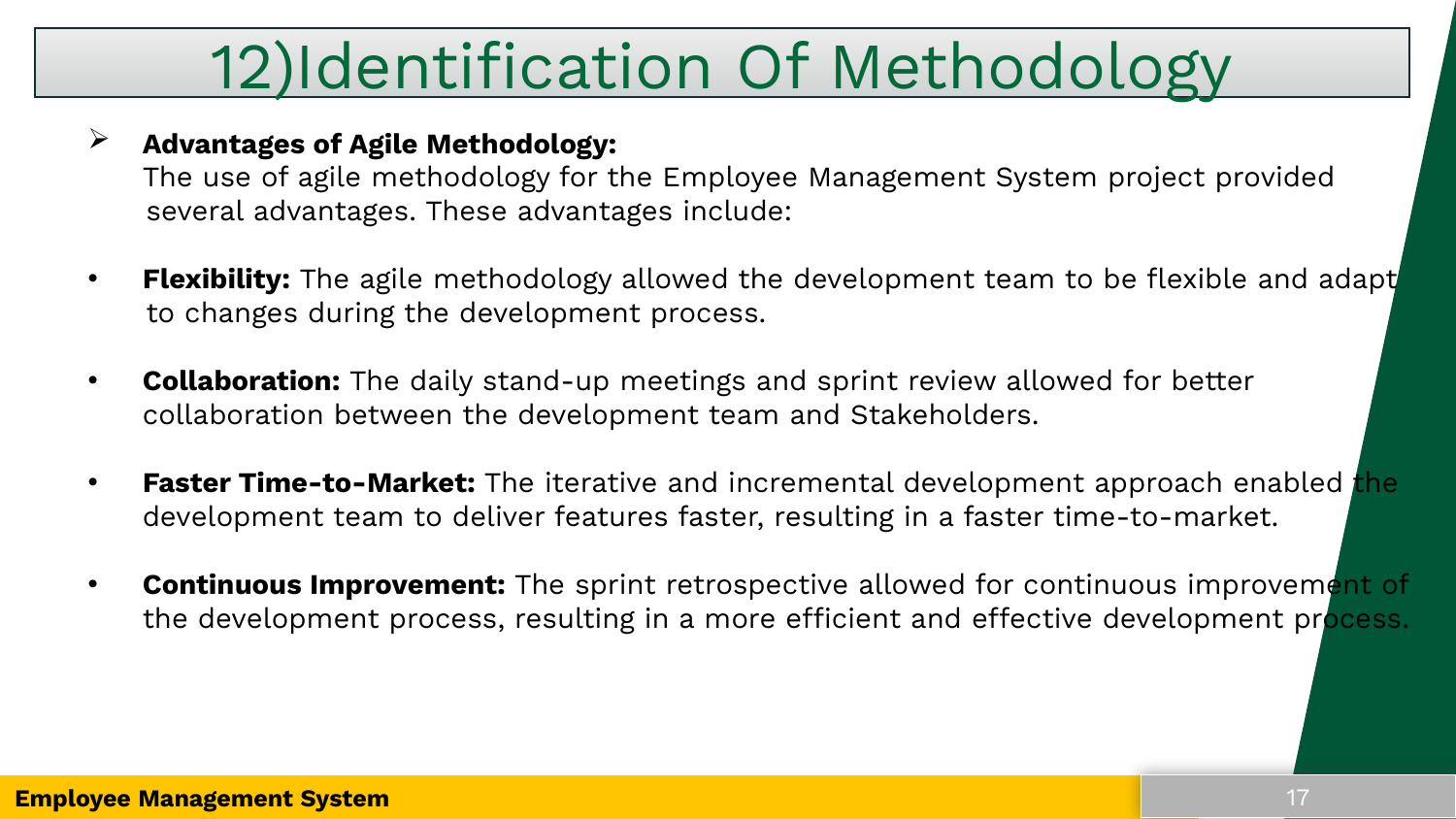

12)Identification Of Methodology
Advantages of Agile Methodology:
The use of agile methodology for the Employee Management System project provided
      several advantages. These advantages include:

Flexibility: The agile methodology allowed the development team to be flexible and adapt
      to changes during the development process.

Collaboration: The daily stand-up meetings and sprint review allowed for better collaboration between the development team and Stakeholders.

Faster Time-to-Market: The iterative and incremental development approach enabled the development team to deliver features faster, resulting in a faster time-to-market.

Continuous Improvement: The sprint retrospective allowed for continuous improvement of the development process, resulting in a more efficient and effective development process.
17
17
Employee Management System